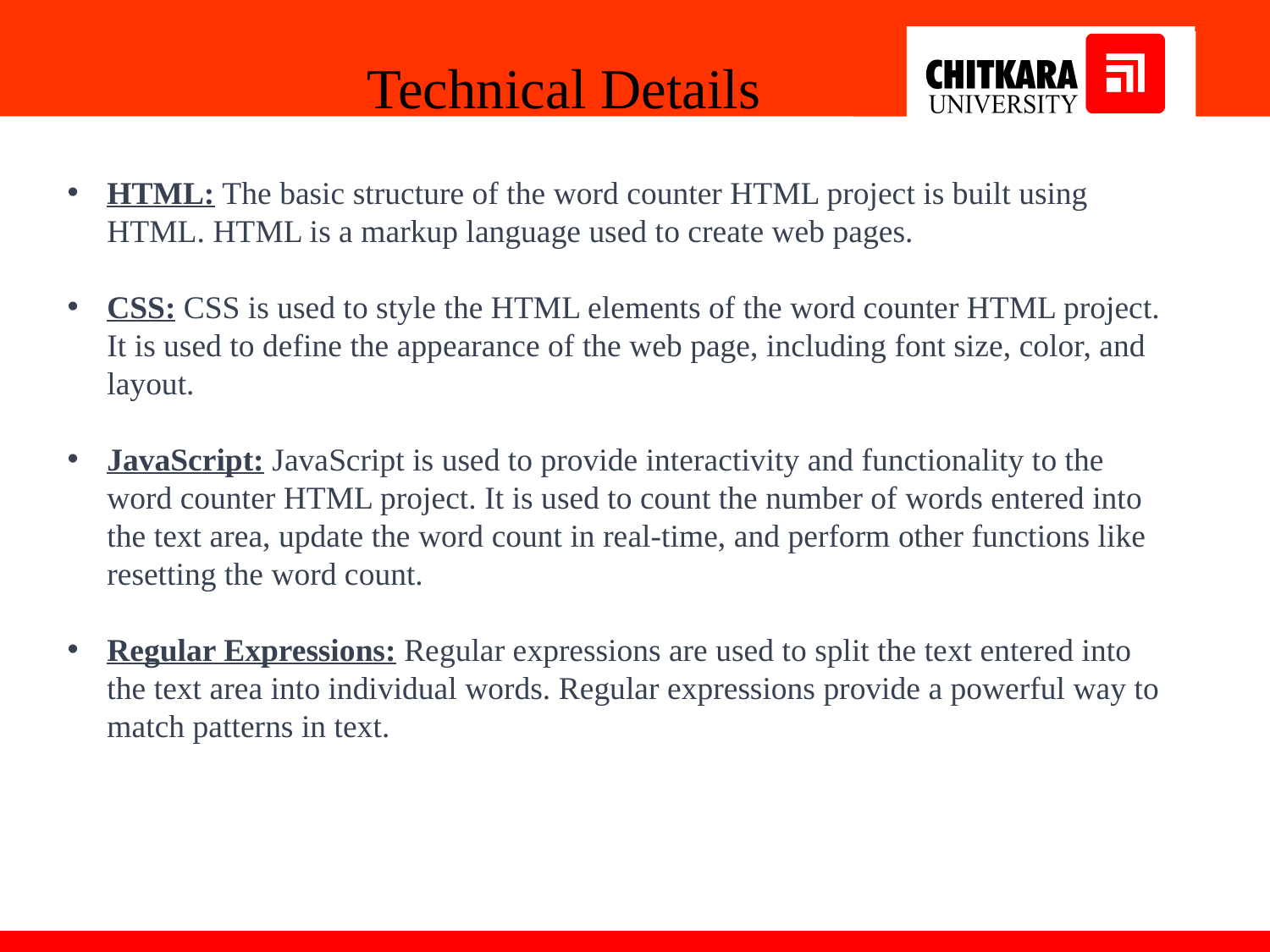

Technical Details
HTML: The basic structure of the word counter HTML project is built using HTML. HTML is a markup language used to create web pages.

CSS: CSS is used to style the HTML elements of the word counter HTML project. It is used to define the appearance of the web page, including font size, color, and layout.

JavaScript: JavaScript is used to provide interactivity and functionality to the word counter HTML project. It is used to count the number of words entered into the text area, update the word count in real-time, and perform other functions like resetting the word count.

Regular Expressions: Regular expressions are used to split the text entered into the text area into individual words. Regular expressions provide a powerful way to match patterns in text.